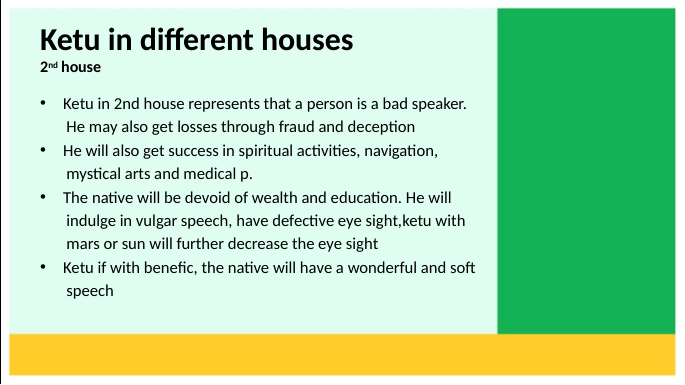

# Ketu in different houses 2nd house
Ketu in 2nd house represents that a person is a bad speaker.
       He may also get losses through fraud and deception
He will also get success in spiritual activities, navigation,
       mystical arts and medical p.
The native will be devoid of wealth and education. He will
       indulge in vulgar speech, have defective eye sight,ketu with
       mars or sun will further decrease the eye sight
Ketu if with benefic, the native will have a wonderful and soft
       speech